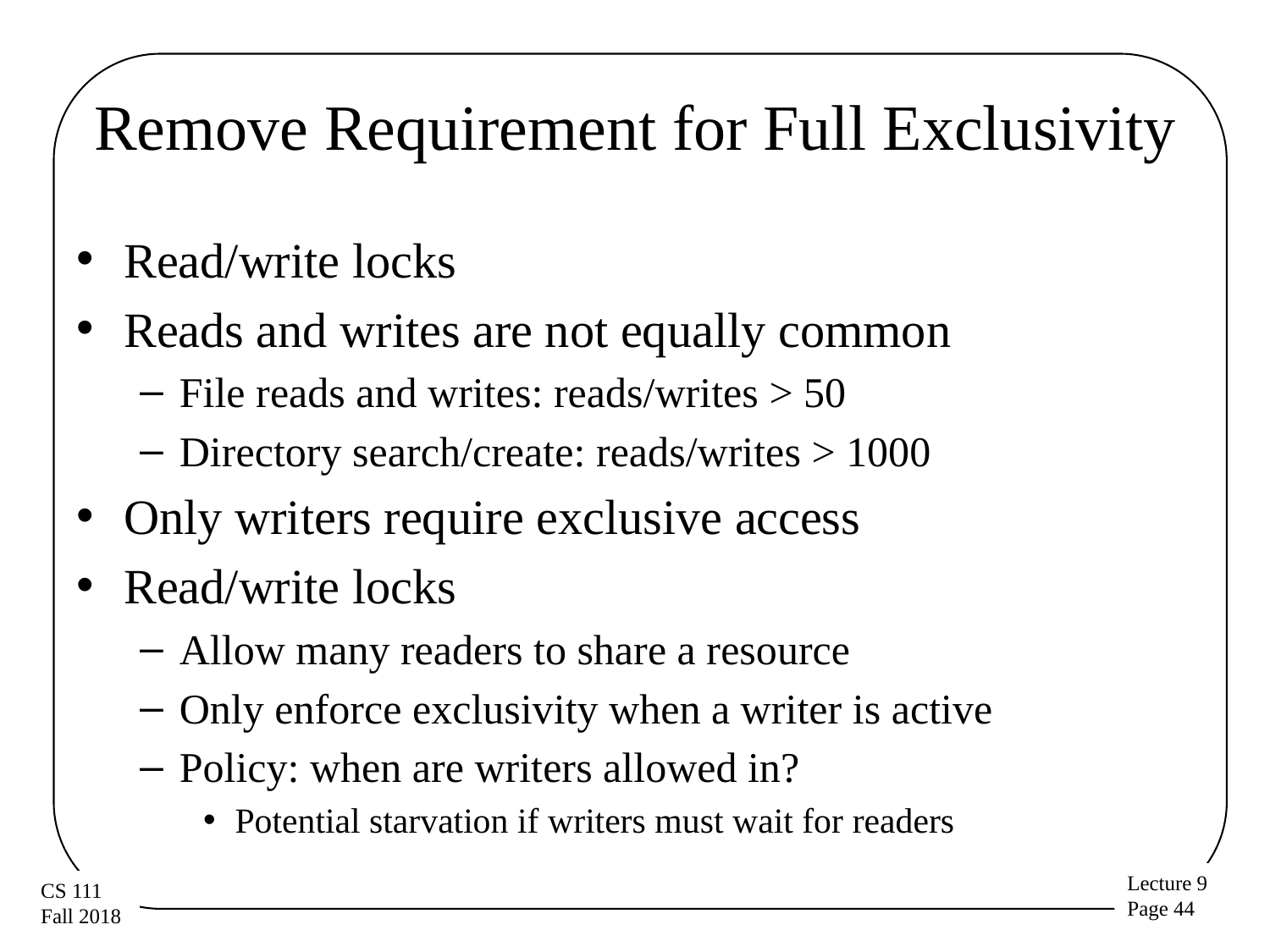

# Remove Requirement for Full Exclusivity
Read/write locks
Reads and writes are not equally common
File reads and writes: reads/writes > 50
Directory search/create: reads/writes > 1000
Only writers require exclusive access
Read/write locks
Allow many readers to share a resource
Only enforce exclusivity when a writer is active
Policy: when are writers allowed in?
Potential starvation if writers must wait for readers